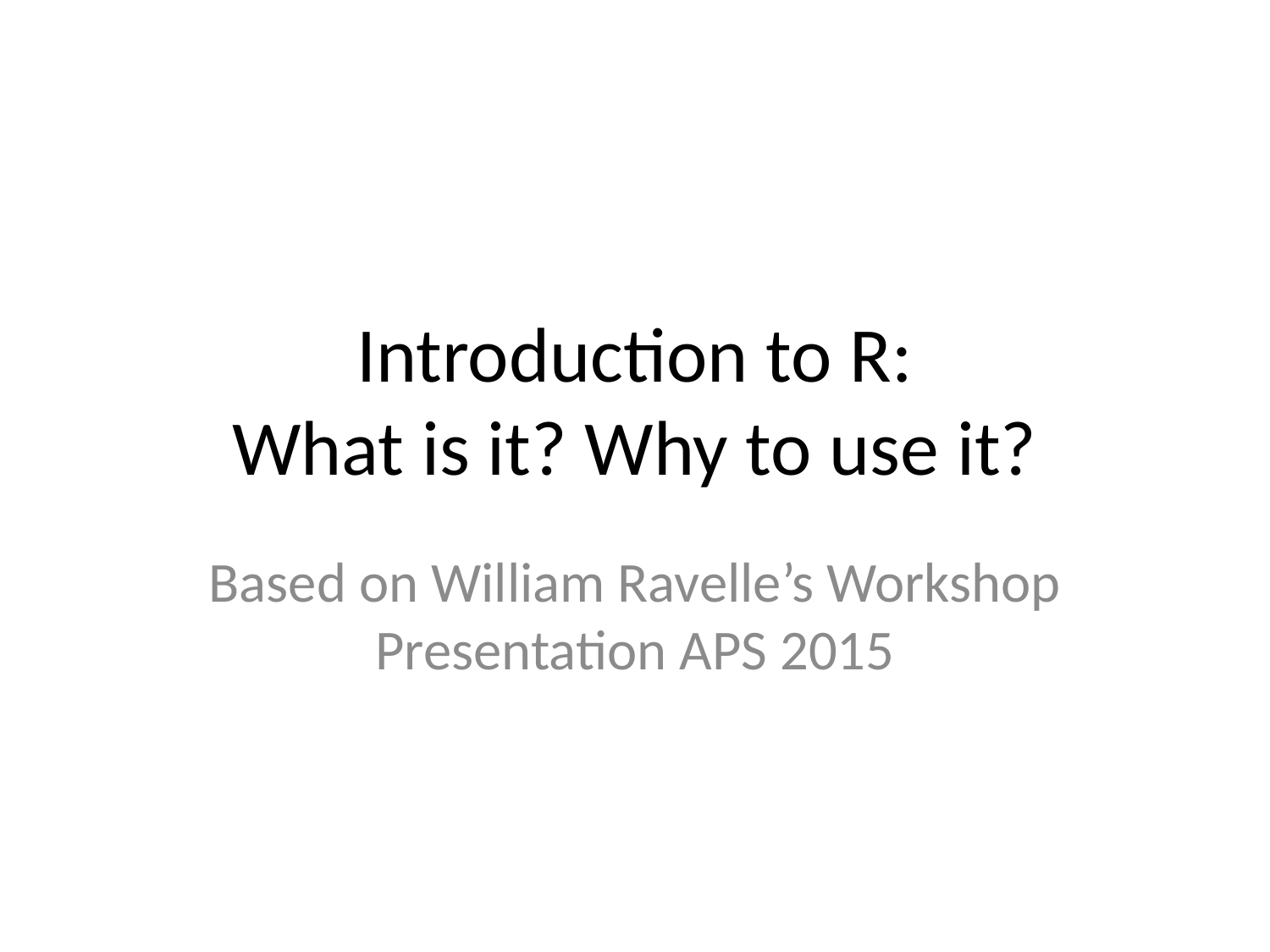

# Introduction to R: What is it? Why to use it?
Based on William Ravelle’s Workshop Presentation APS 2015